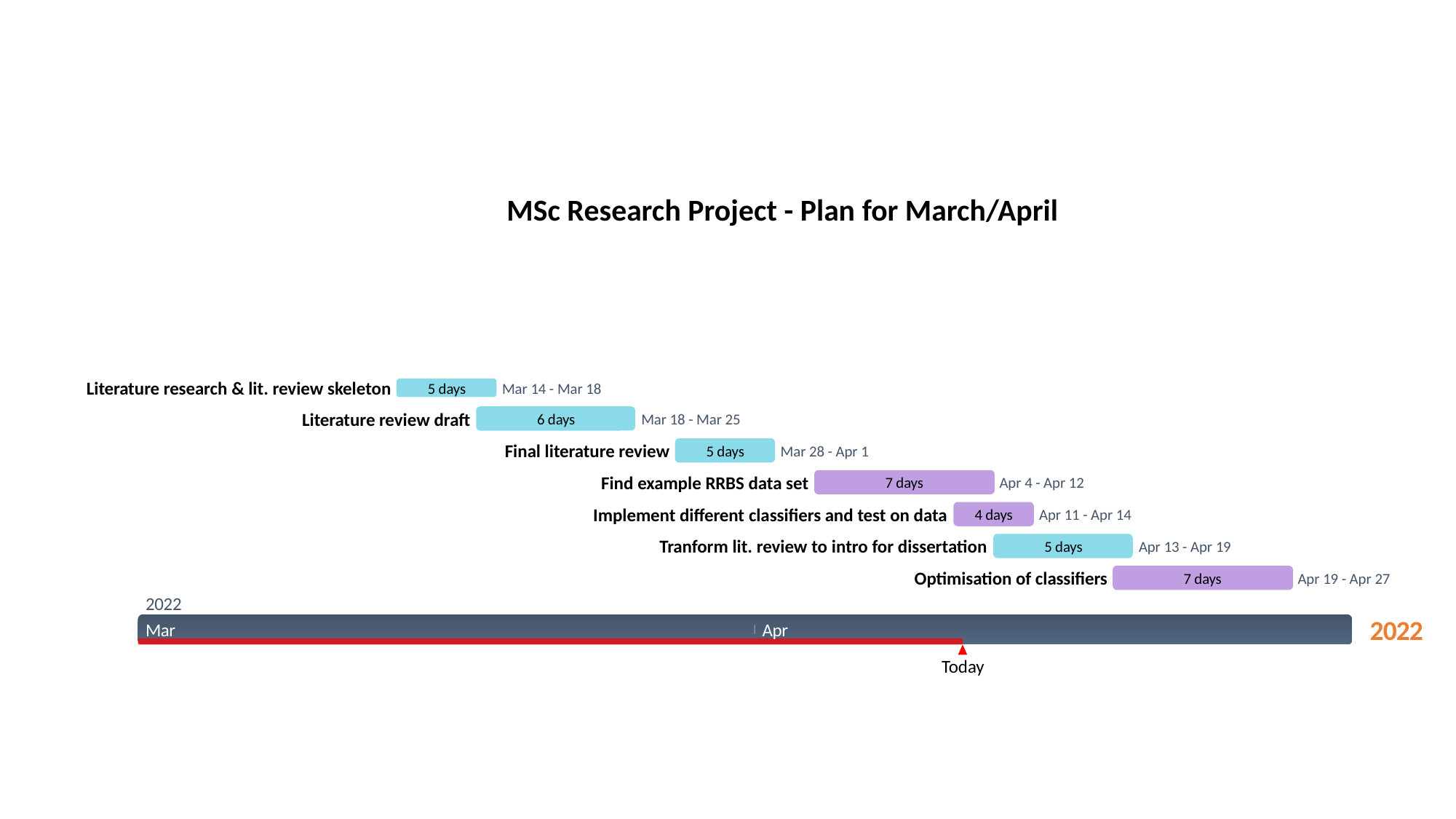

2022

MSc Research Project - Plan for March/April
Literature research & lit. review skeleton

5 days
Mar 14 - Mar 18

Literature review draft
6 days
Mar 18 - Mar 25

Final literature review
5 days
Mar 28 - Apr 1

Find example RRBS data set
7 days
Apr 4 - Apr 12

Implement different classifiers and test on data
4 days
Apr 11 - Apr 14

Tranform lit. review to intro for dissertation
5 days
Apr 13 - Apr 19

Optimisation of classifiers
7 days
Apr 19 - Apr 27
2022
2022

Mar
Apr

Today